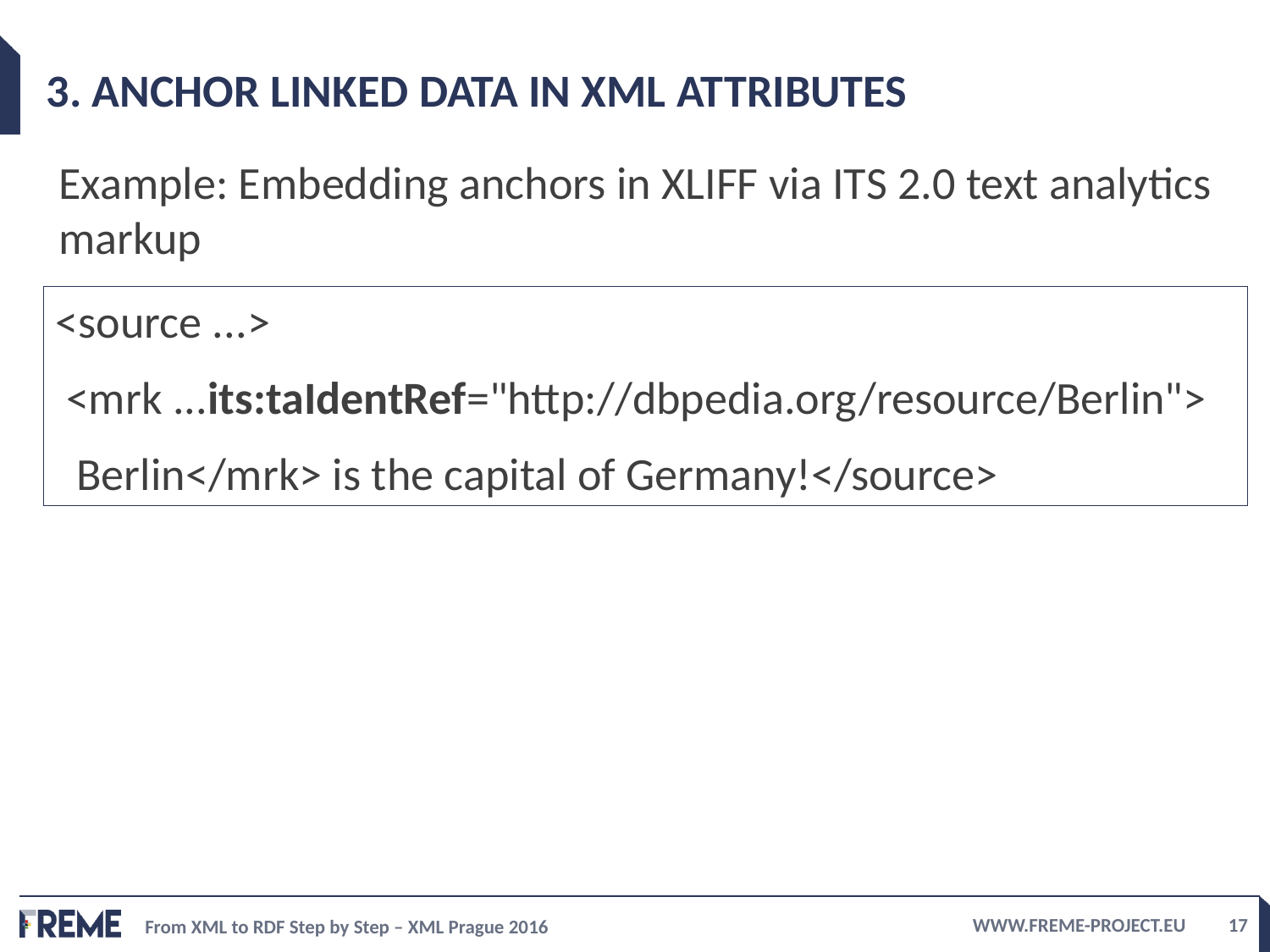

# 3. Anchor Linked data in XML attributes
Example: Embedding anchors in XLIFF via ITS 2.0 text analytics markup
<source ...>
 <mrk ...its:taIdentRef="http://dbpedia.org/resource/Berlin">
  Berlin</mrk> is the capital of Germany!</source>